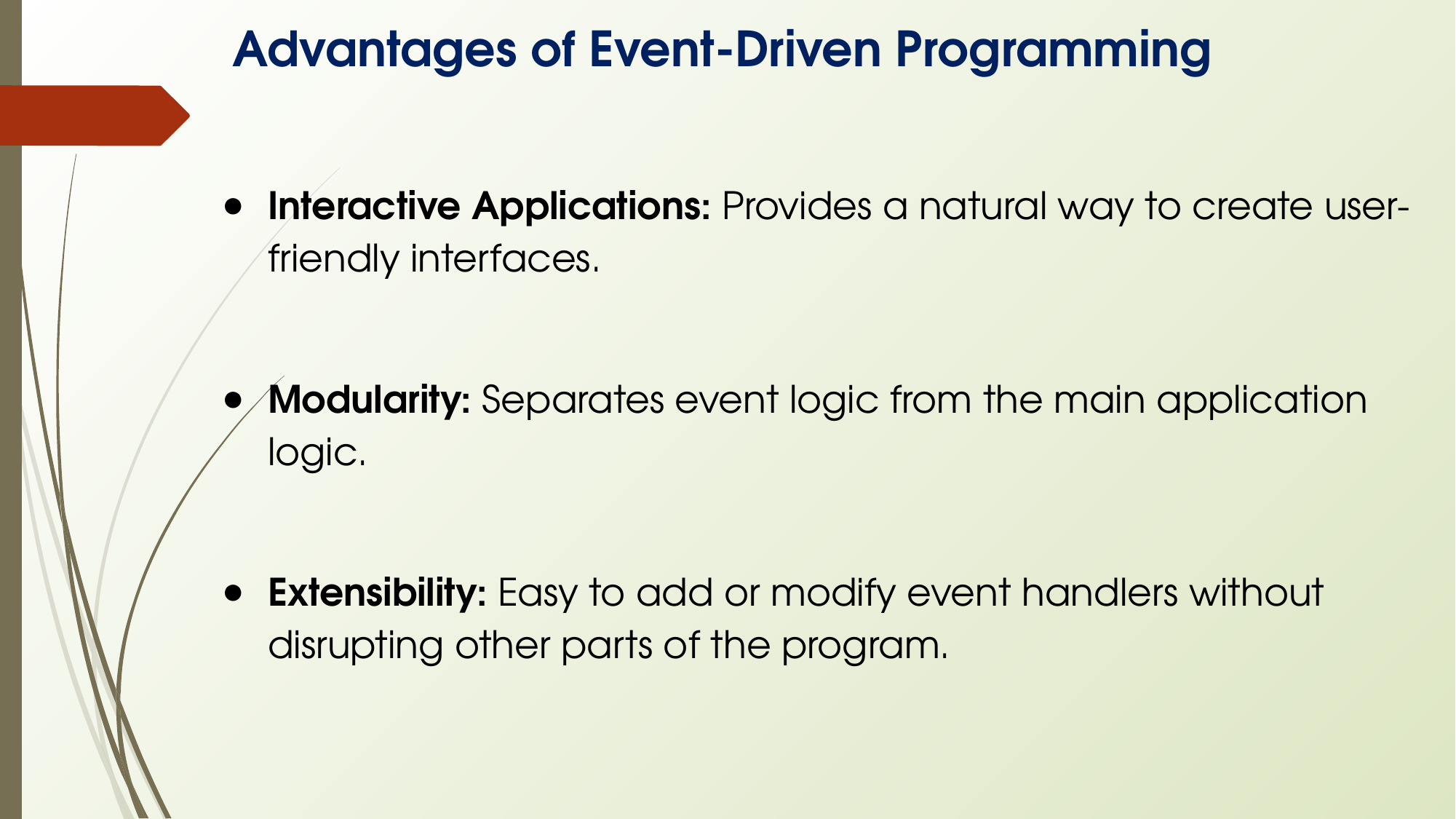

Advantages of Event-Driven Programming

Interactive Applications: Provides a natural way to create user-friendly interfaces.

Modularity: Separates event logic from the main application logic.

Extensibility: Easy to add or modify event handlers without disrupting other parts of the program.